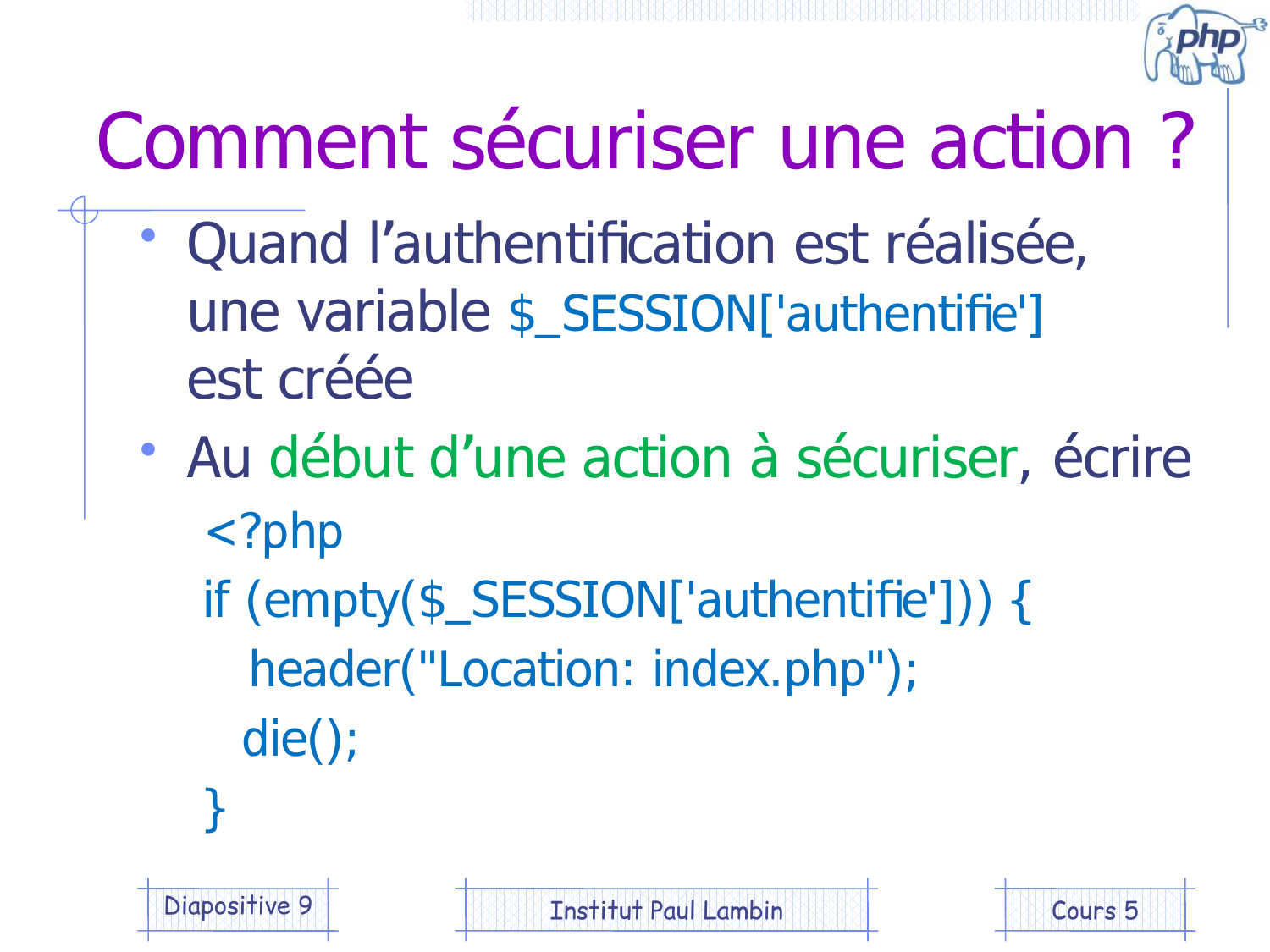

# Comment sécuriser une action ?
Quand l’authentification est réalisée,
une variable $_SESSION['authentifie']
est créée
Au début d’une action à sécuriser, écrire
<?php
if (empty($_SESSION['authentifie'])) {
   header("Location: index.php");
	die();
}
Diapositive 9
Institut Paul Lambin
Cours 5